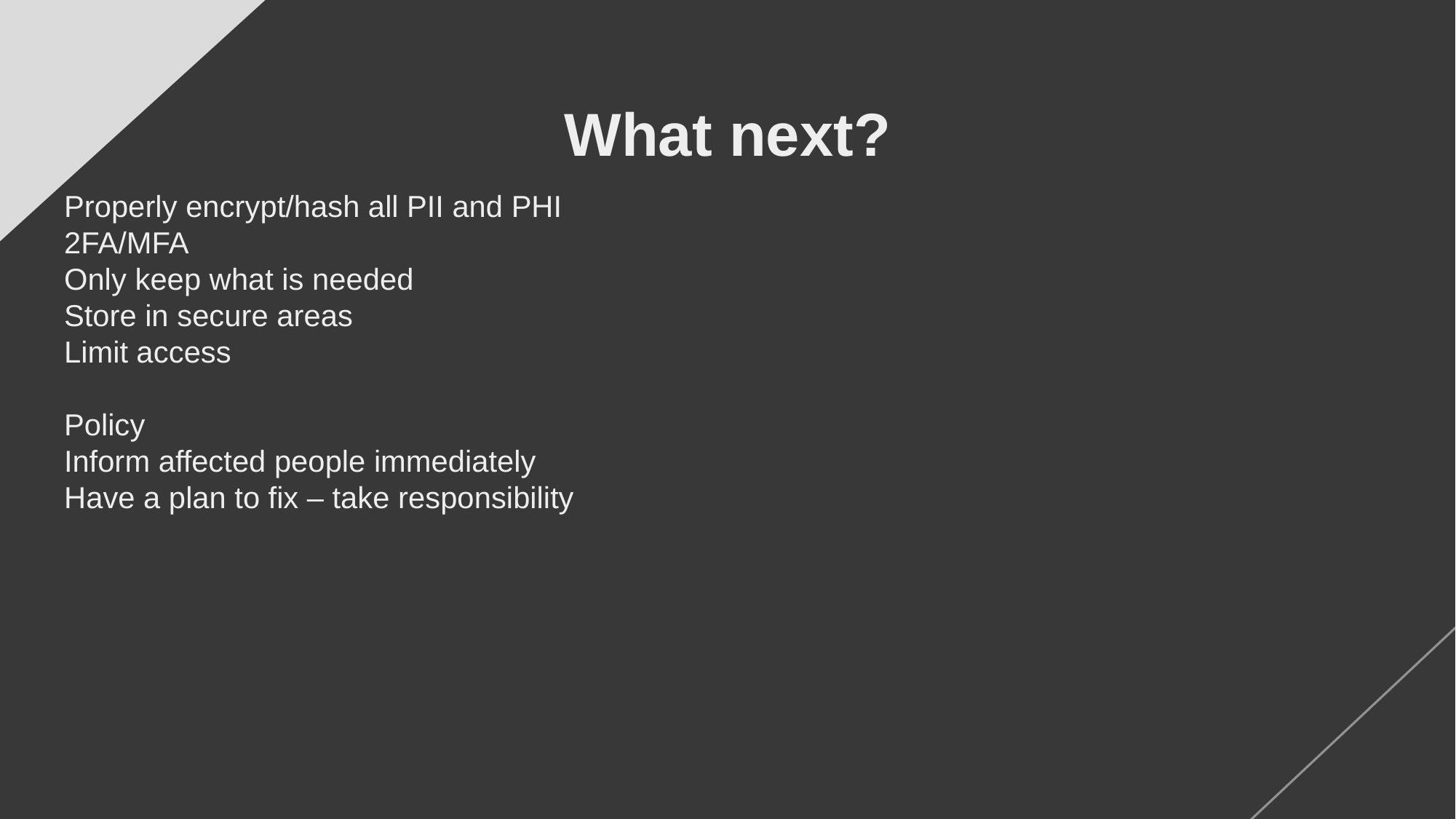

# What next?
Properly encrypt/hash all PII and PHI
2FA/MFA
Only keep what is needed
Store in secure areas
Limit access

Policy
Inform affected people immediately
Have a plan to fix – take responsibility